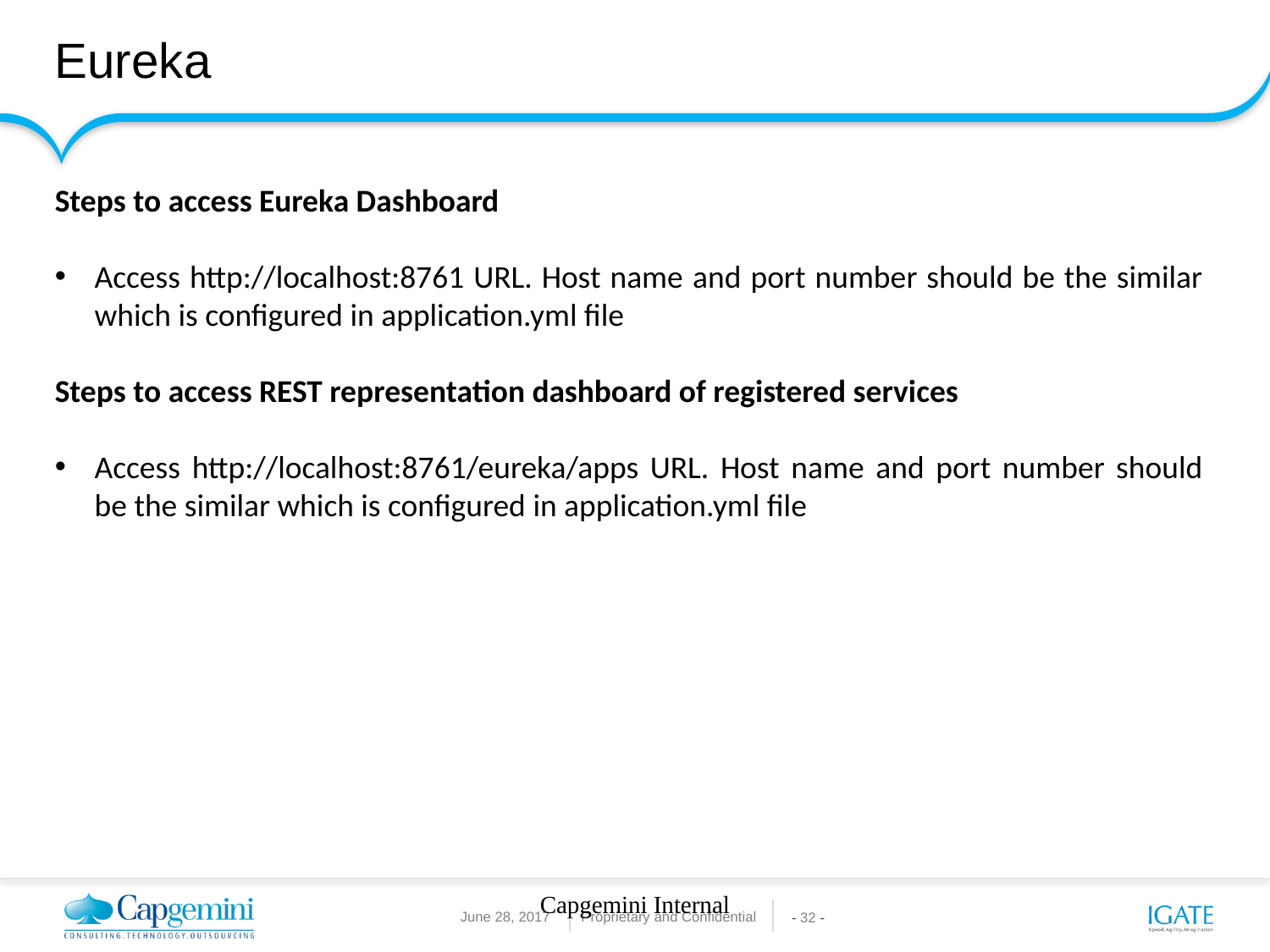

Eureka
Steps to access Eureka Dashboard

Access http://localhost:8761 URL. Host name and port number should be the similar which is configured in application.yml file

Steps to access REST representation dashboard of registered services

Access http://localhost:8761/eureka/apps URL. Host name and port number should be the similar which is configured in application.yml file

Capgemini Internal